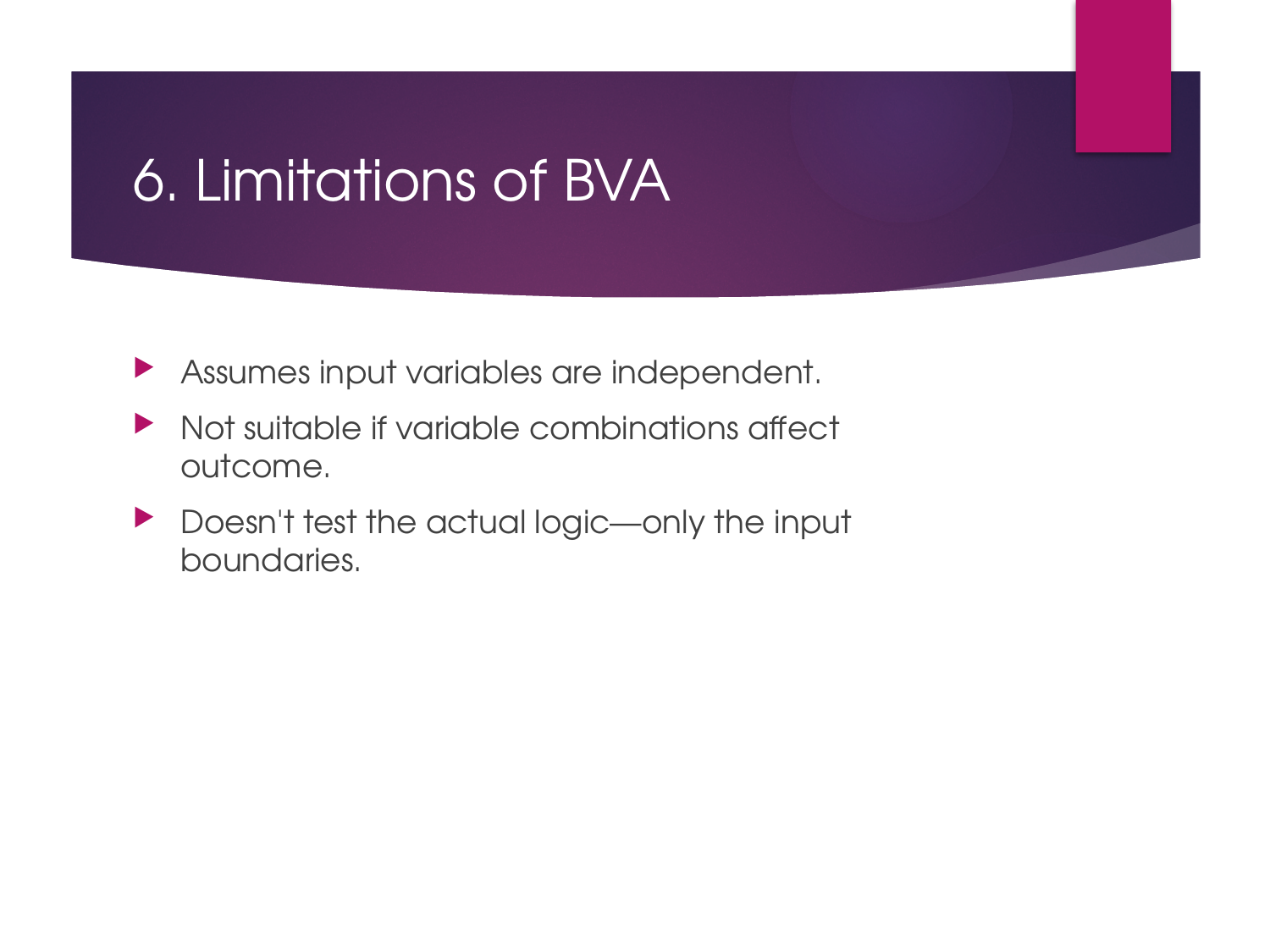

# 6. Limitations of BVA
Assumes input variables are independent.
Not suitable if variable combinations affect outcome.
Doesn't test the actual logic—only the input boundaries.